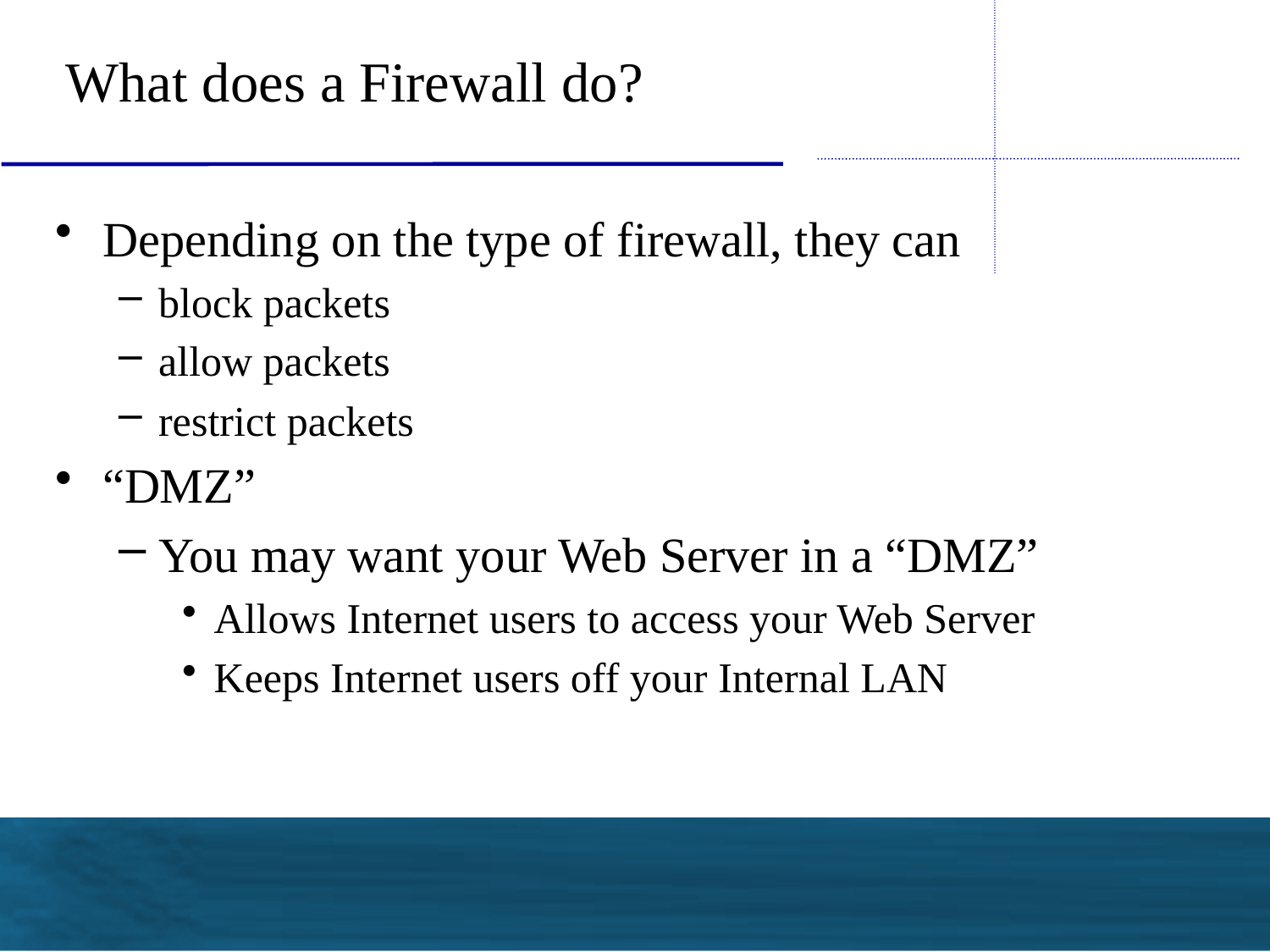

# What does a Firewall do?
Depending on the type of firewall, they can
block packets
allow packets
restrict packets
“DMZ”
You may want your Web Server in a “DMZ”
Allows Internet users to access your Web Server
Keeps Internet users off your Internal LAN